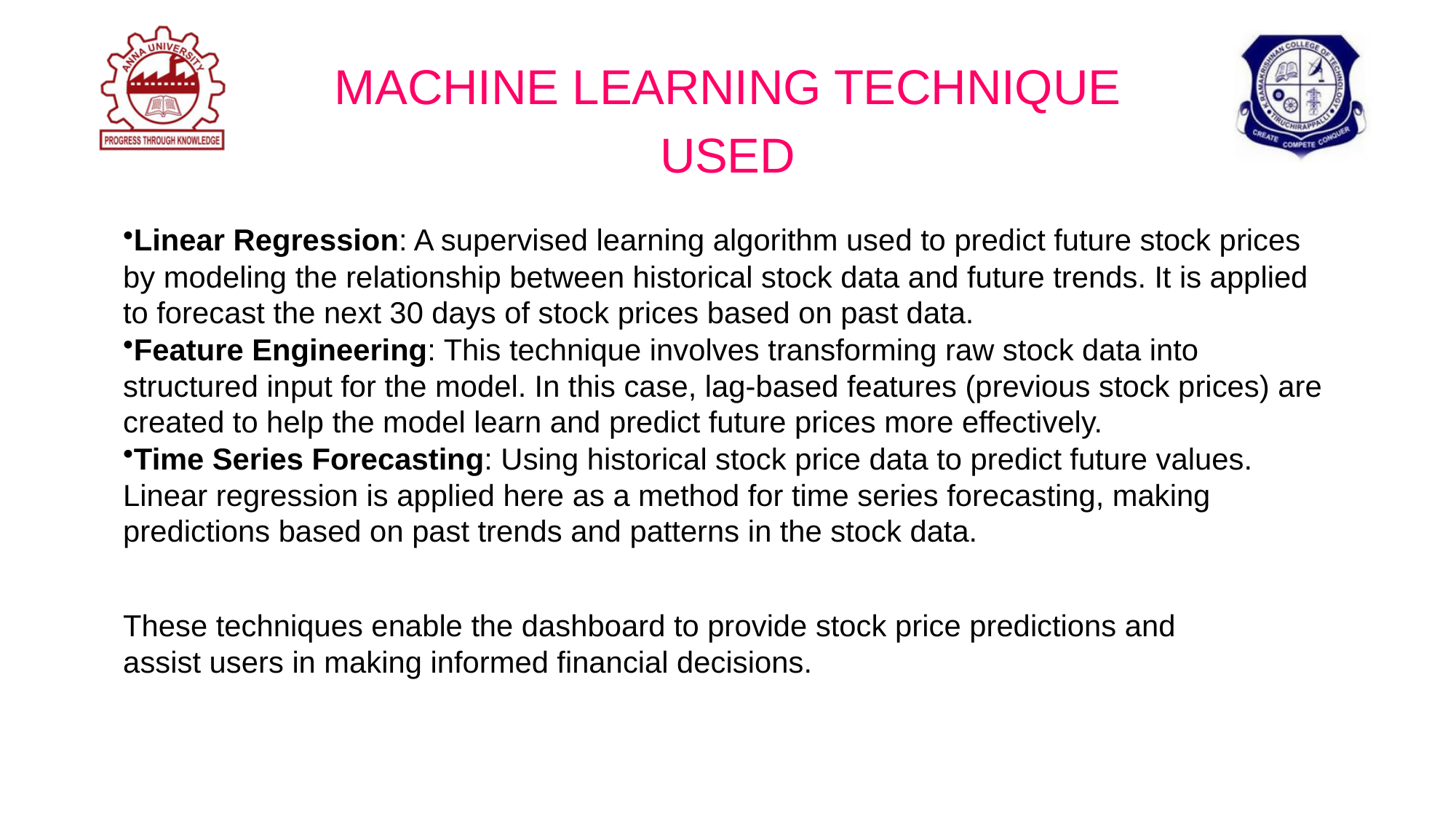

MACHINE LEARNING TECHNIQUE USED
Linear Regression: A supervised learning algorithm used to predict future stock prices by modeling the relationship between historical stock data and future trends. It is applied to forecast the next 30 days of stock prices based on past data.
Feature Engineering: This technique involves transforming raw stock data into structured input for the model. In this case, lag-based features (previous stock prices) are created to help the model learn and predict future prices more effectively.
Time Series Forecasting: Using historical stock price data to predict future values. Linear regression is applied here as a method for time series forecasting, making predictions based on past trends and patterns in the stock data.

These techniques enable the dashboard to provide stock price predictions and assist users in making informed financial decisions.